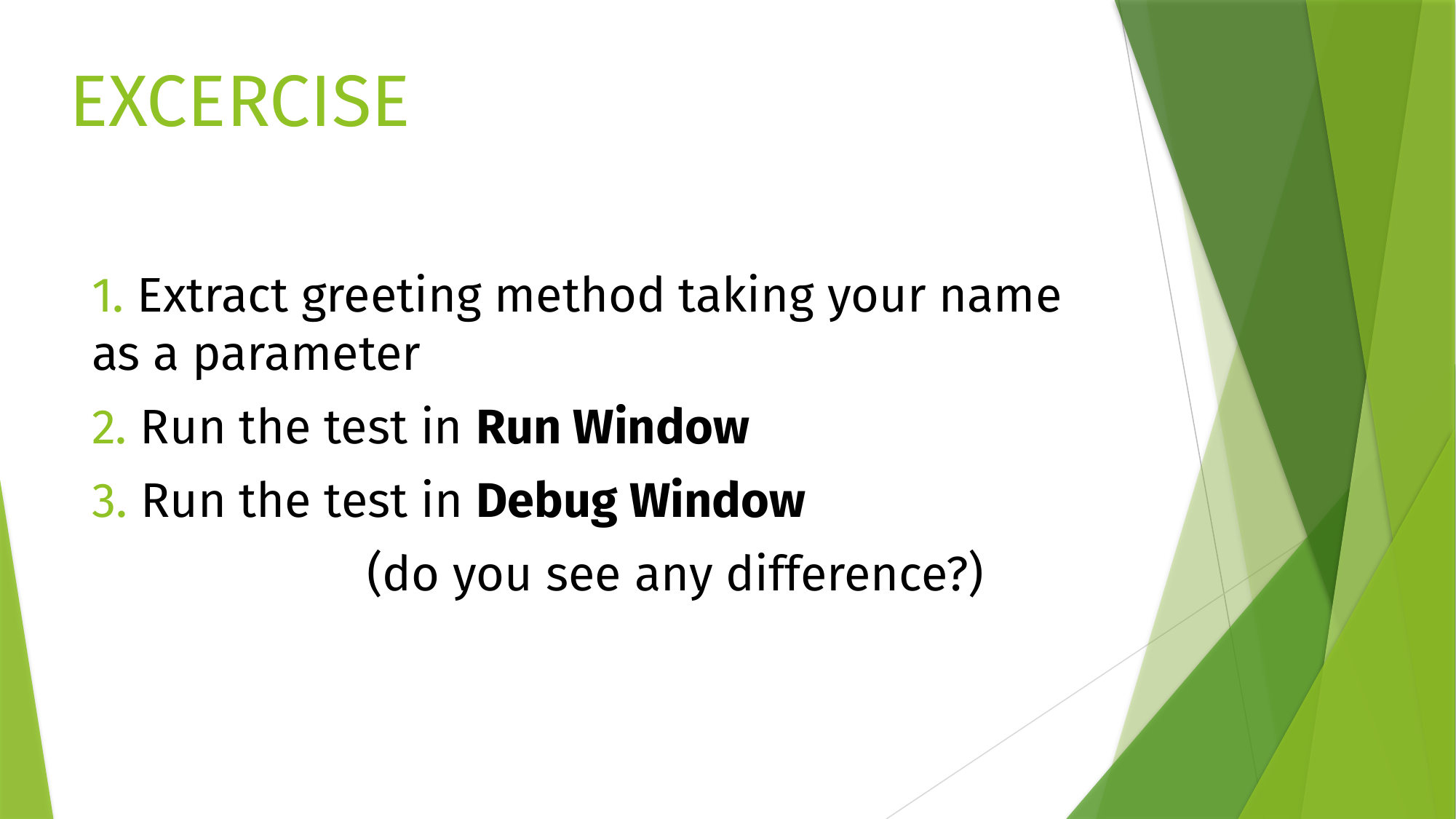

# EXCERCISE
1. Extract greeting method taking your name as a parameter
2. Run the test in Run Window
3. Run the test in Debug Window
                        (do you see any difference?)